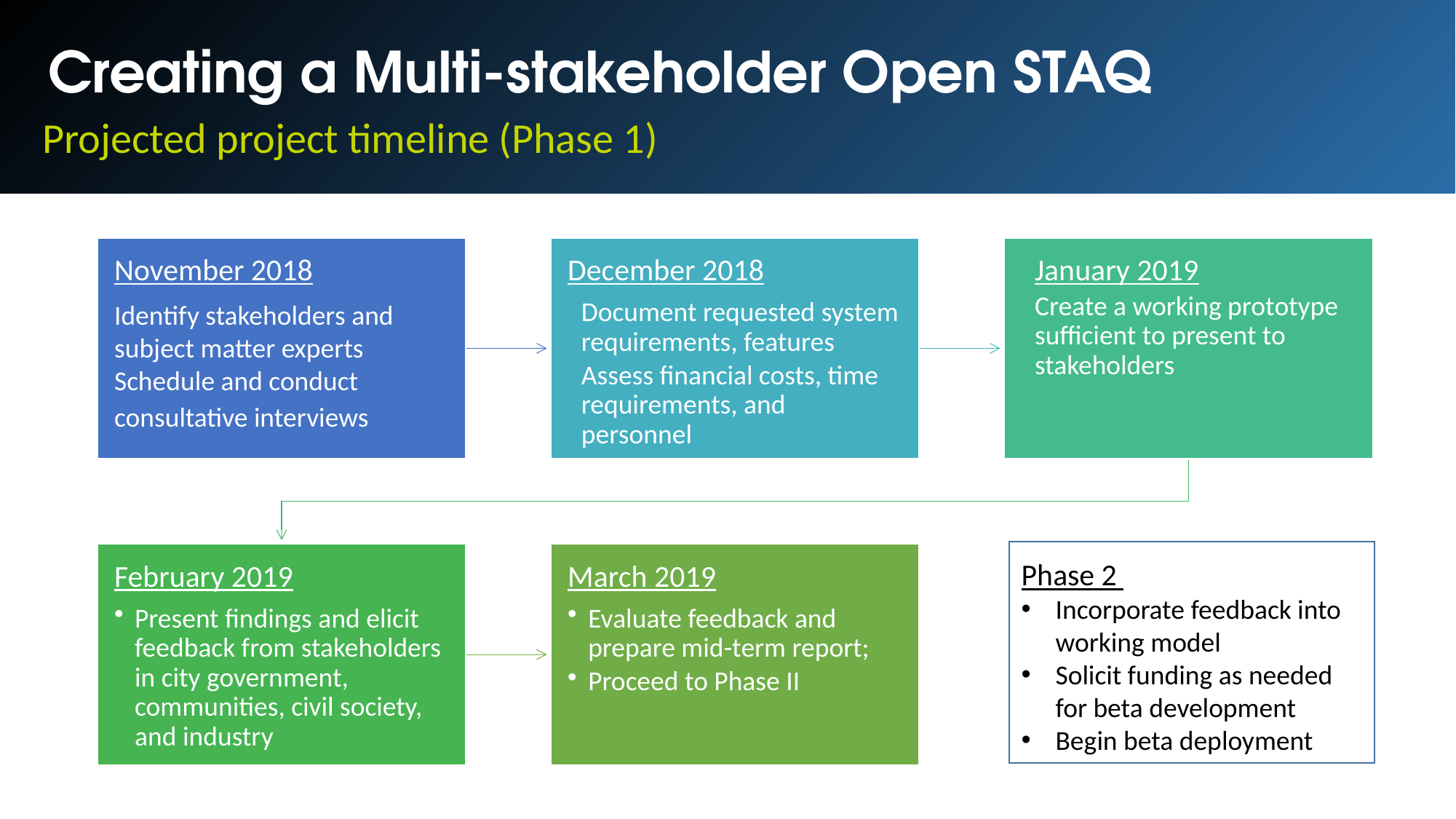

Creating a Multi-stakeholder Open STAQ
Projected project timeline (Phase 1)

November 2018
Identify stakeholders and subject matter experts
Schedule and conduct consultative interviews

December 2018
Document requested system requirements, features
Assess financial costs, time requirements, and personnel

January 2019
Create a working prototype sufficient to present to stakeholders

February 2019
Present findings and elicit feedback from stakeholders in city government, communities, civil society, and industry
March 2019
Evaluate feedback and prepare mid-term report;
Proceed to Phase II

Phase 2
Incorporate feedback into working model
Solicit funding as needed for beta development
Begin beta deployment